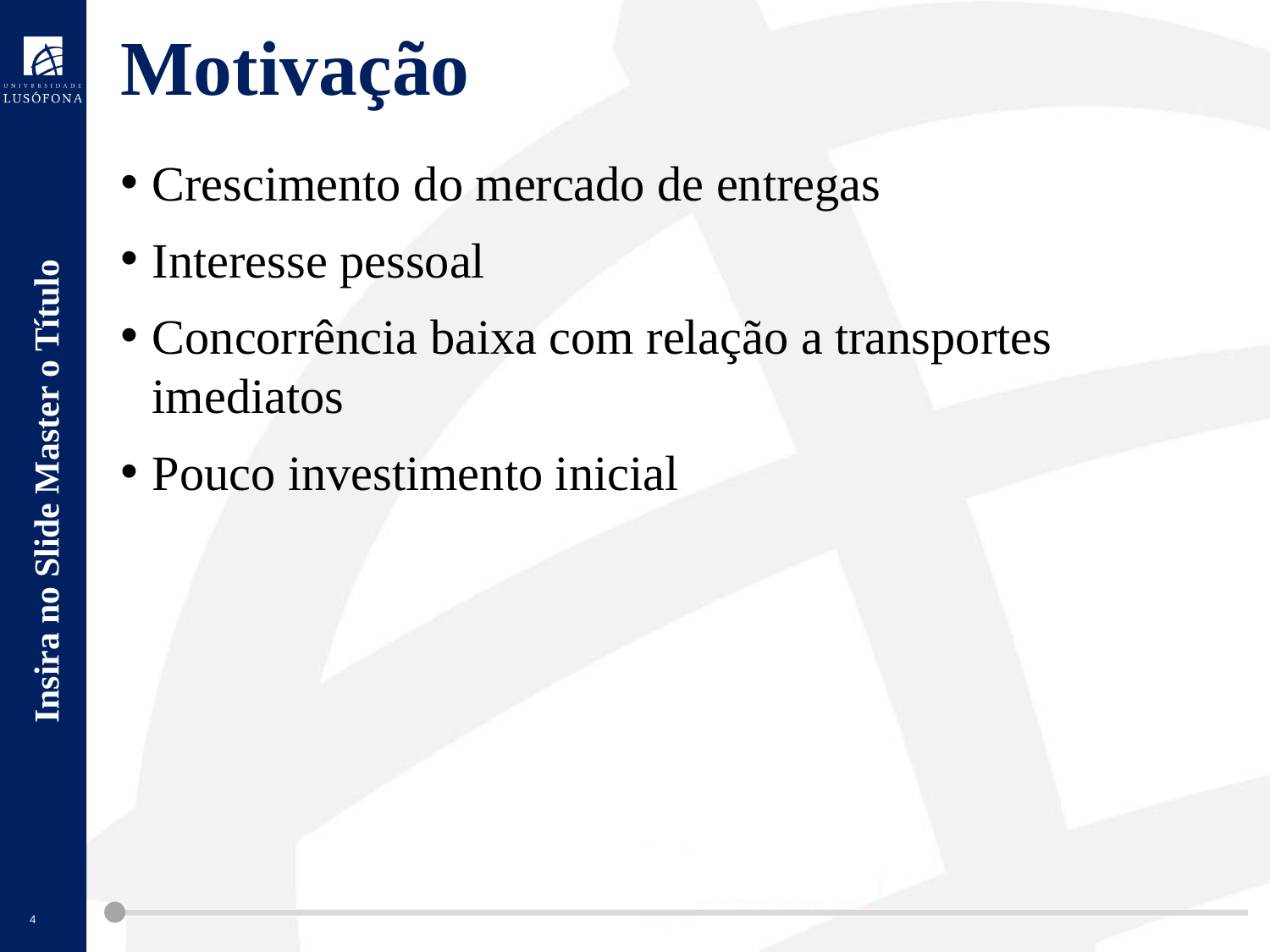

# Motivação
Crescimento do mercado de entregas
Interesse pessoal
Concorrência baixa com relação a transportes imediatos
Pouco investimento inicial